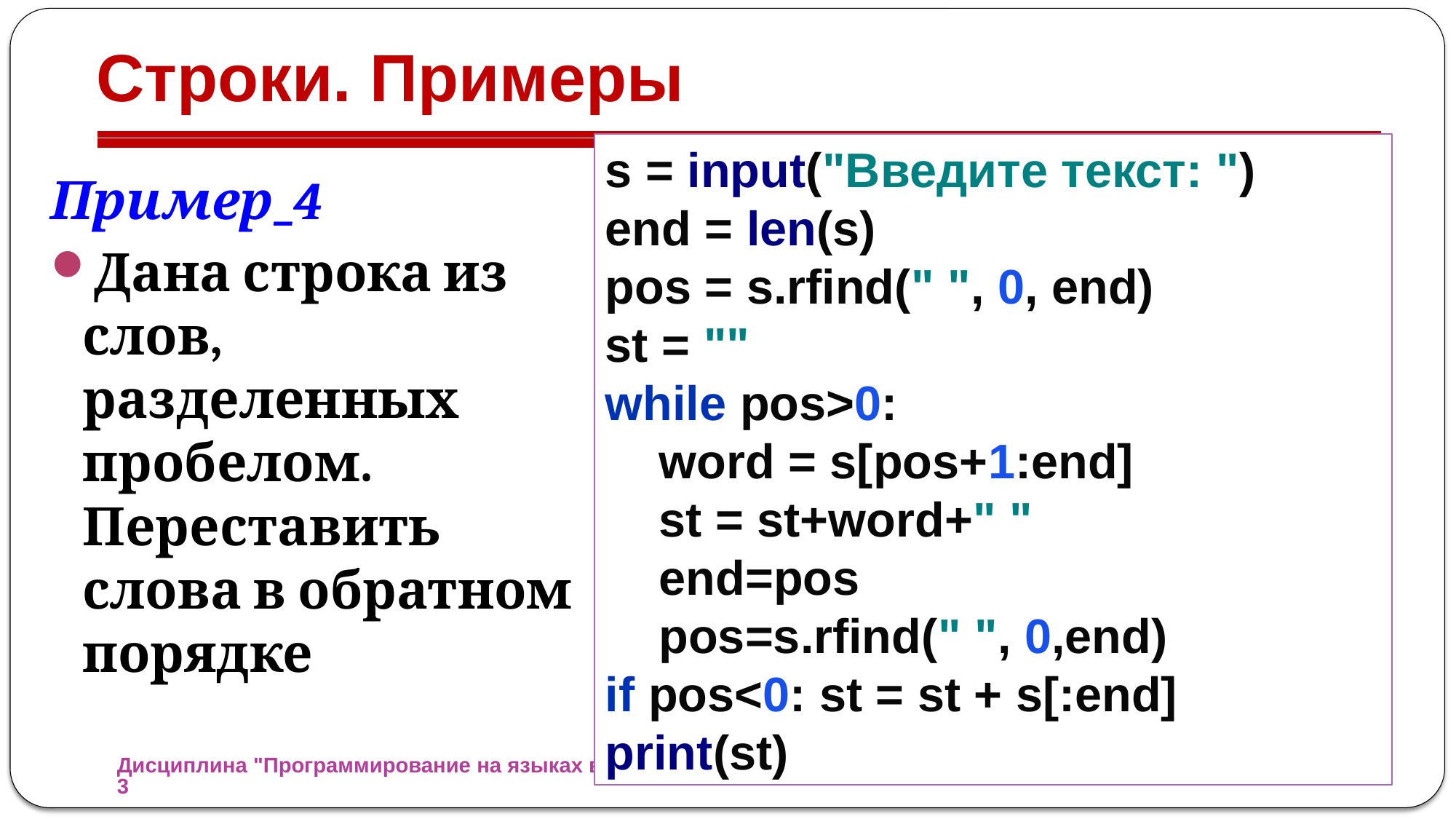

# Строки. Примеры
s = input("Введите текст: ")
end = len(s)
pos = s.rfind(" ", 0, end)
st = ""
while pos>0:
    word = s[pos+1:end]
    st = st+word+" "
    end=pos
    pos=s.rfind(" ", 0,end)
if pos<0: st = st + s[:end]
print(st)
Пример_4
Дана строка из слов, разделенных пробелом. Переставить слова в обратном порядке
Дисциплина "Программирование на языках высокого уровня" - семестр 3